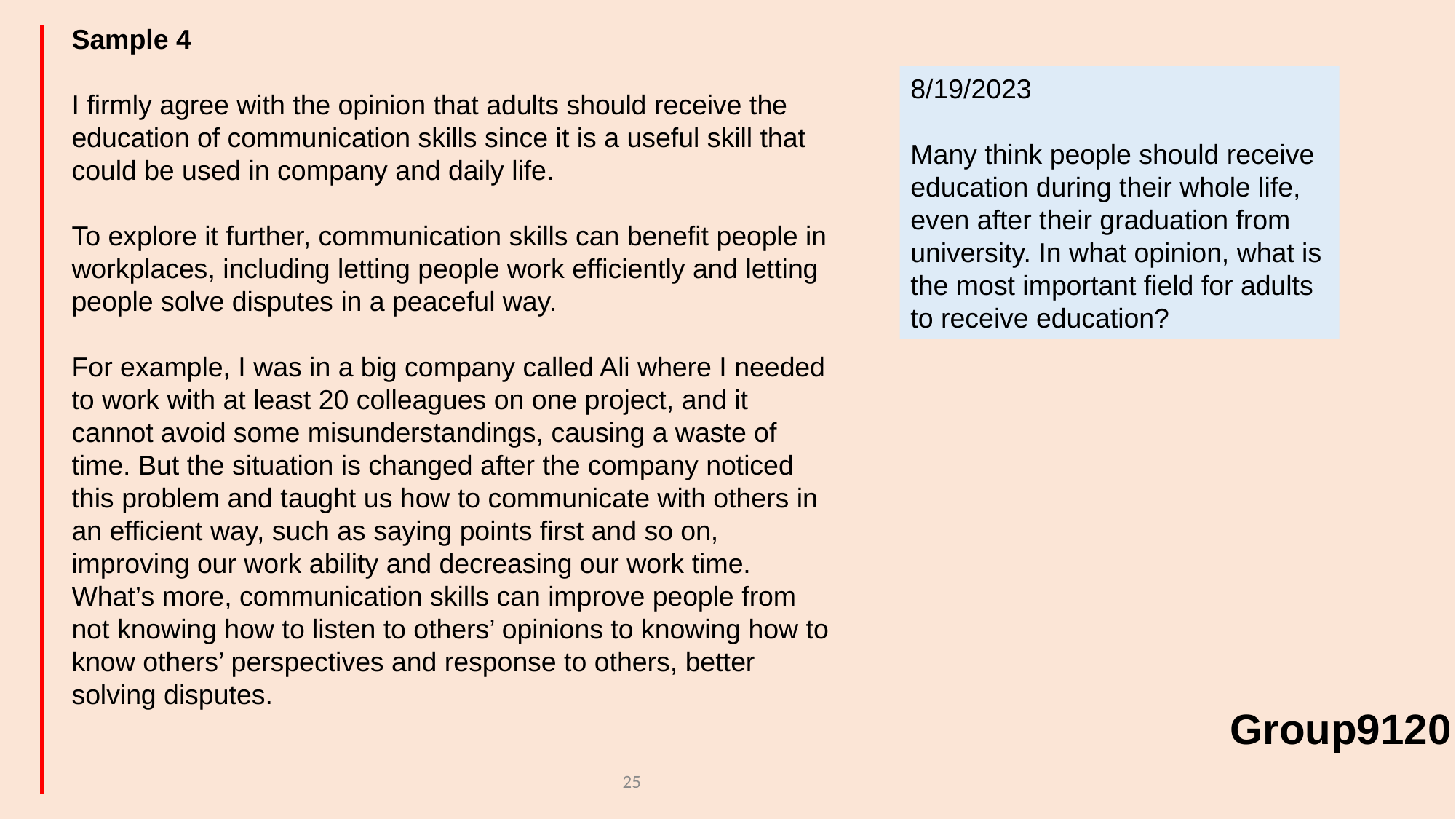

Sample 4

I firmly agree with the opinion that adults should receive the education of communication skills since it is a useful skill that could be used in company and daily life.

To explore it further, communication skills can benefit people in workplaces, including letting people work efficiently and letting people solve disputes in a peaceful way.

For example, I was in a big company called Ali where I needed to work with at least 20 colleagues on one project, and it cannot avoid some misunderstandings, causing a waste of time. But the situation is changed after the company noticed this problem and taught us how to communicate with others in an efficient way, such as saying points first and so on, improving our work ability and decreasing our work time. What’s more, communication skills can improve people from not knowing how to listen to others’ opinions to knowing how to know others’ perspectives and response to others, better solving disputes.

8/19/2023

Many think people should receive education during their whole life, even after their graduation from university. In what opinion, what is the most important field for adults to receive education?
Group9120
25